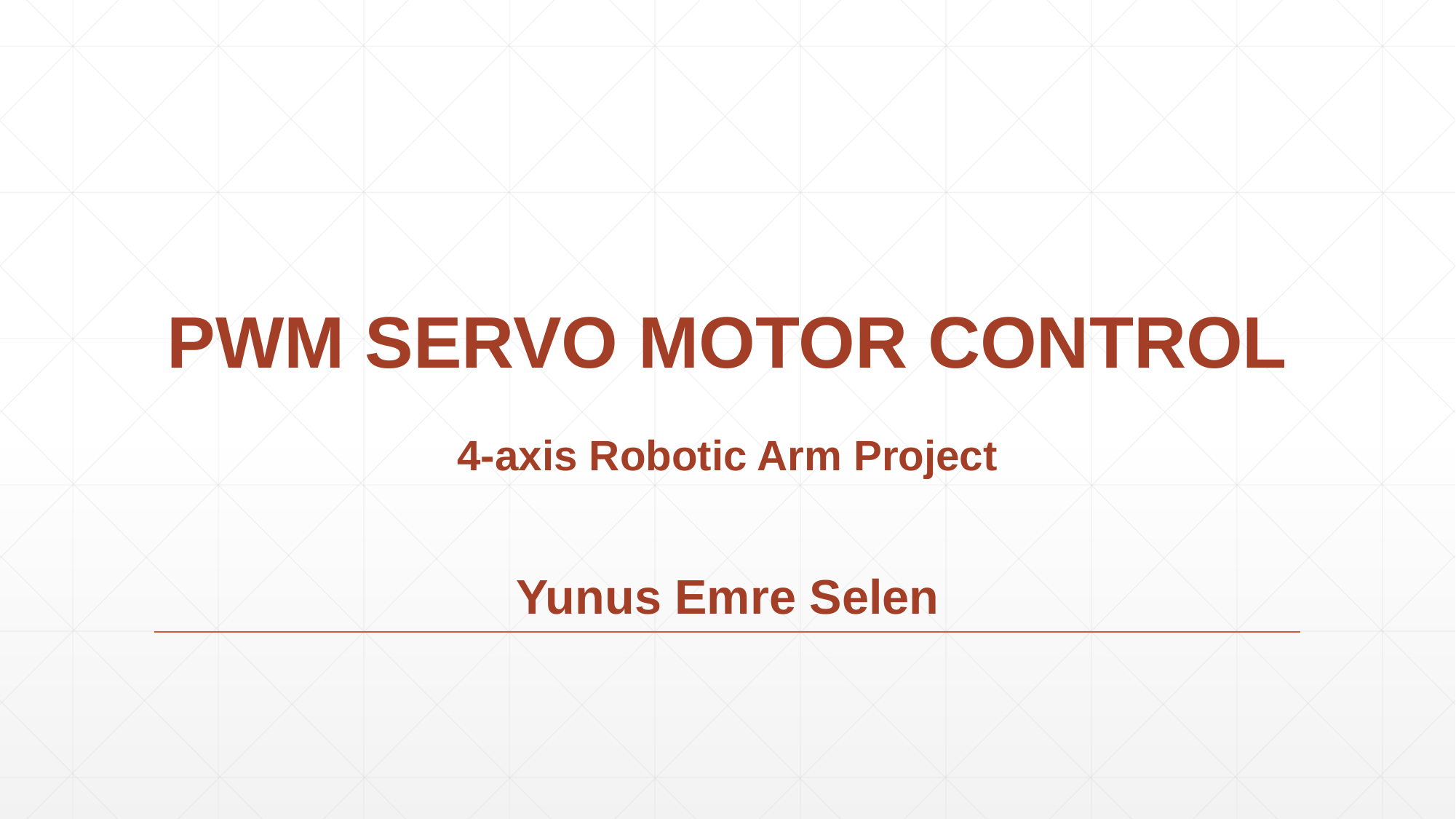

# PWM SERVO MOTOR CONTROL 4-axis Robotic Arm Project Yunus Emre Selen